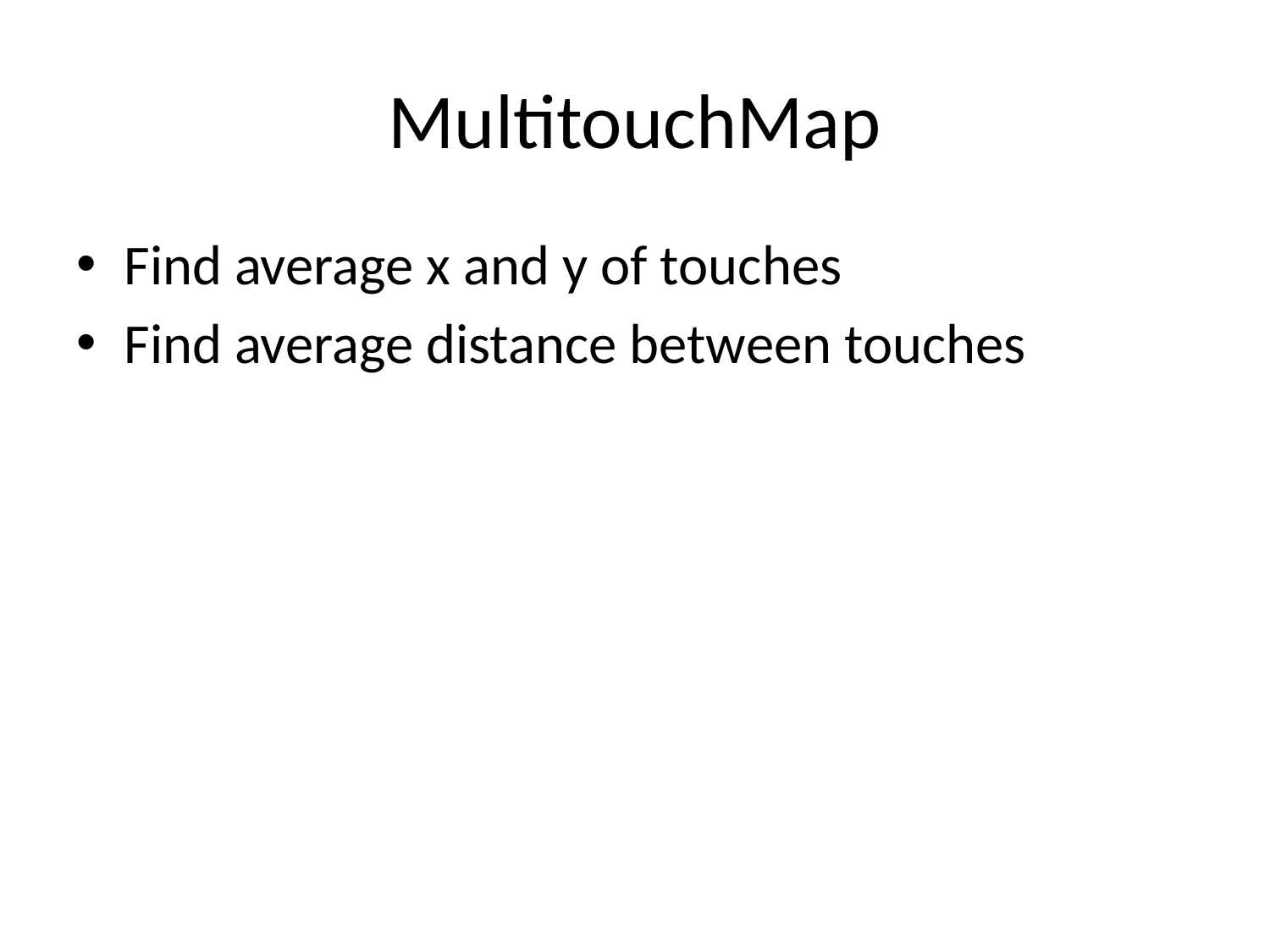

# MultitouchMap
Find average x and y of touches
Find average distance between touches